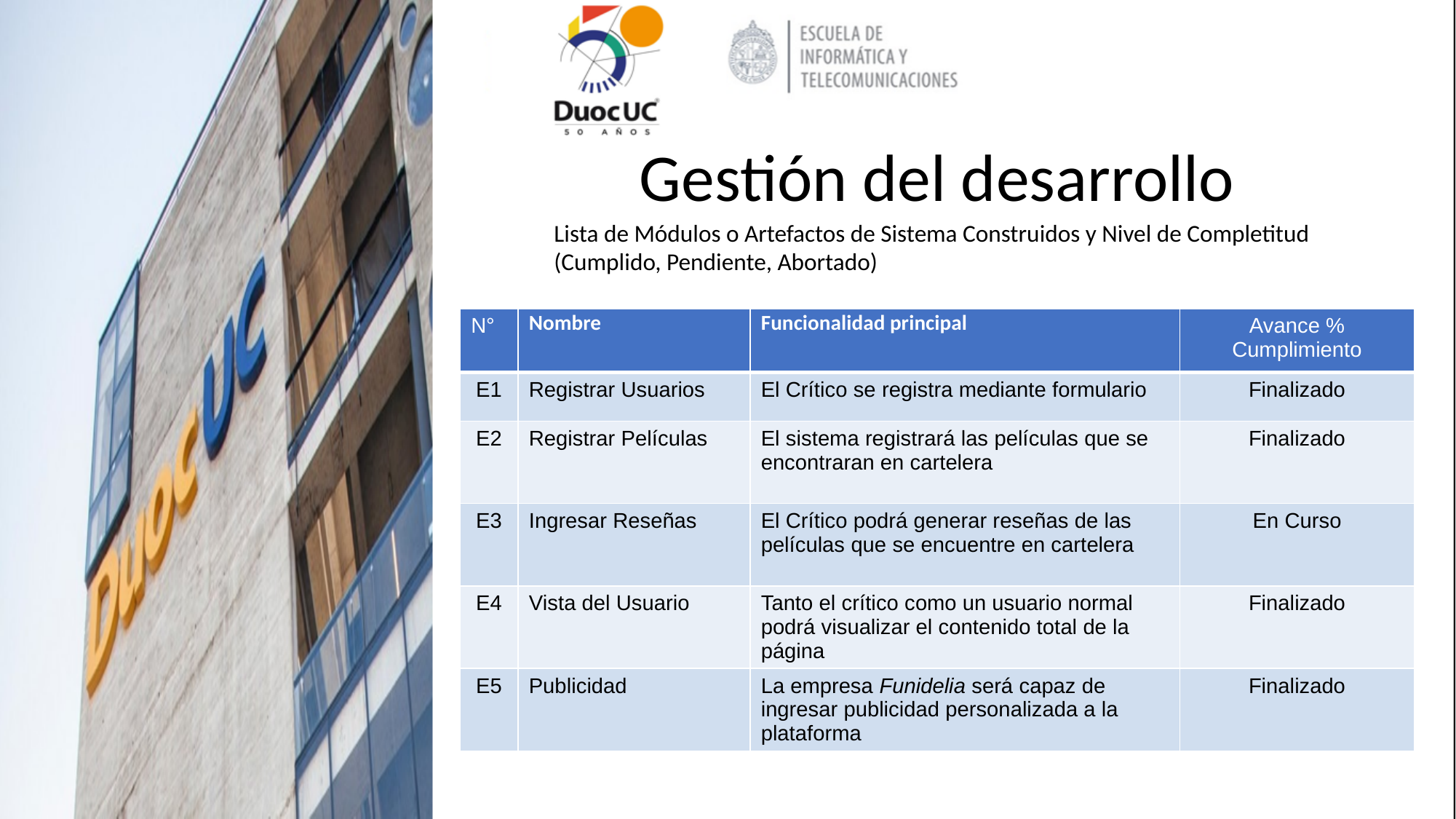

#
Gestión del desarrollo
Lista de Módulos o Artefactos de Sistema Construidos y Nivel de Completitud (Cumplido, Pendiente, Abortado)
| N° | Nombre | Funcionalidad principal | Avance % Cumplimiento |
| --- | --- | --- | --- |
| E1 | Registrar Usuarios | El Crítico se registra mediante formulario | Finalizado |
| E2 | Registrar Películas | El sistema registrará las películas que se encontraran en cartelera | Finalizado |
| E3 | Ingresar Reseñas | El Crítico podrá generar reseñas de las películas que se encuentre en cartelera | En Curso |
| E4 | Vista del Usuario | Tanto el crítico como un usuario normal podrá visualizar el contenido total de la página | Finalizado |
| E5 | Publicidad | La empresa Funidelia será capaz de ingresar publicidad personalizada a la plataforma | Finalizado |